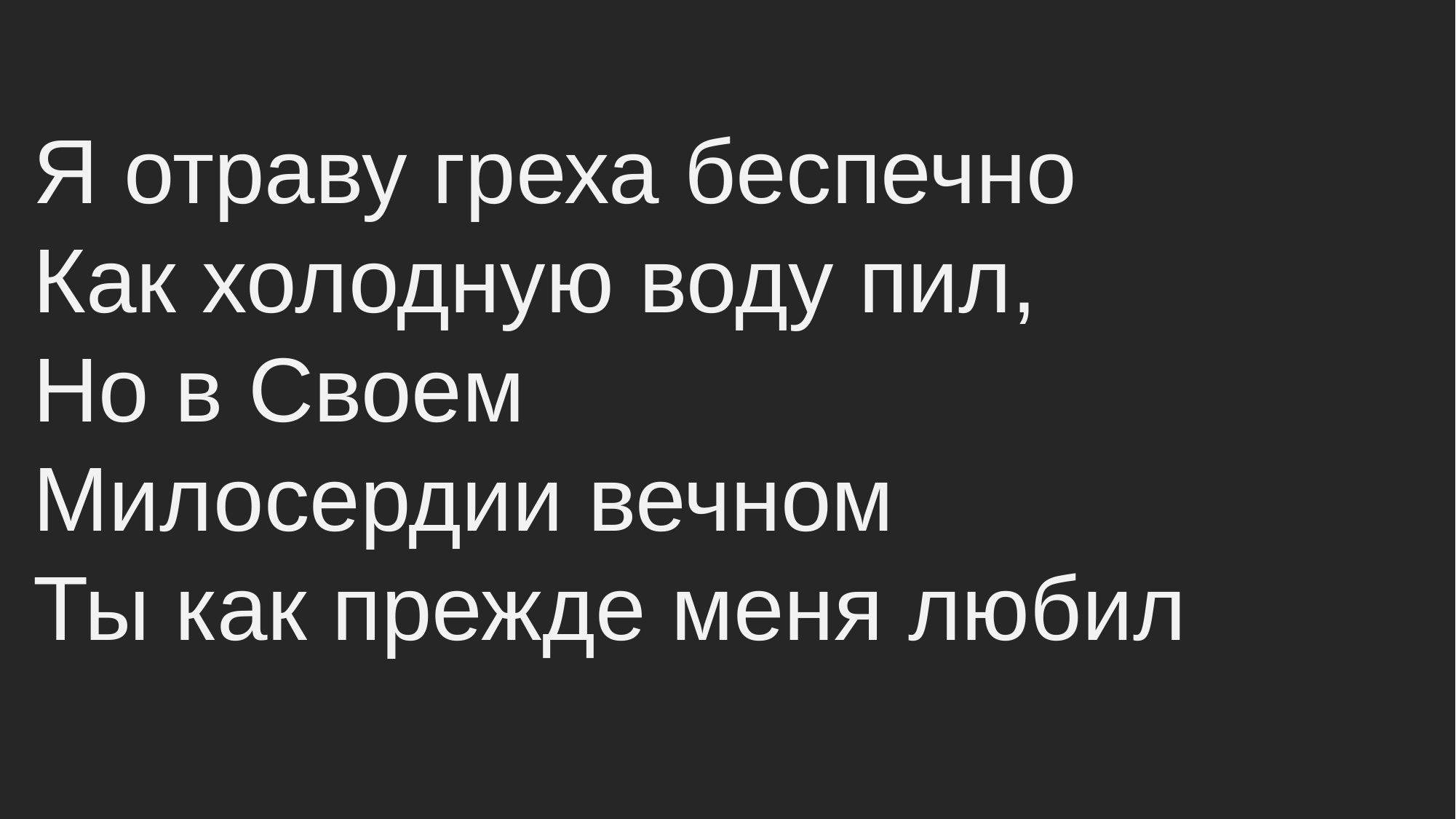

# Я отраву греха беспечно Как холодную воду пил, Но в Своем Милосердии вечном Ты как прежде меня любил